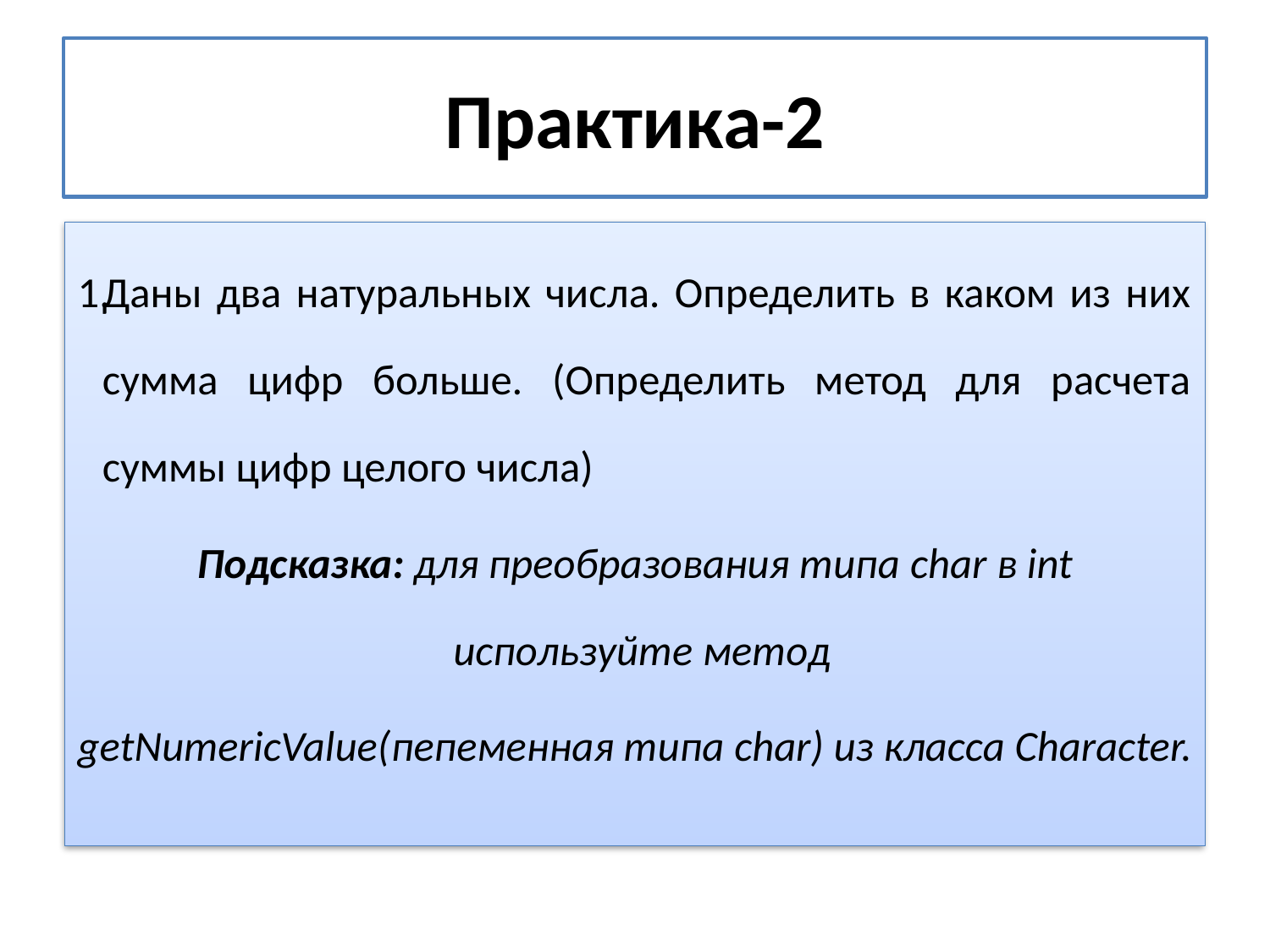

# Практика-2
Даны два натуральных числа. Определить в каком из них сумма цифр больше. (Определить метод для расчета суммы цифр целого числа)
Подсказка: для преобразования типа char в int используйте метод
getNumericValue(пепеменная типа char) из класса Character.